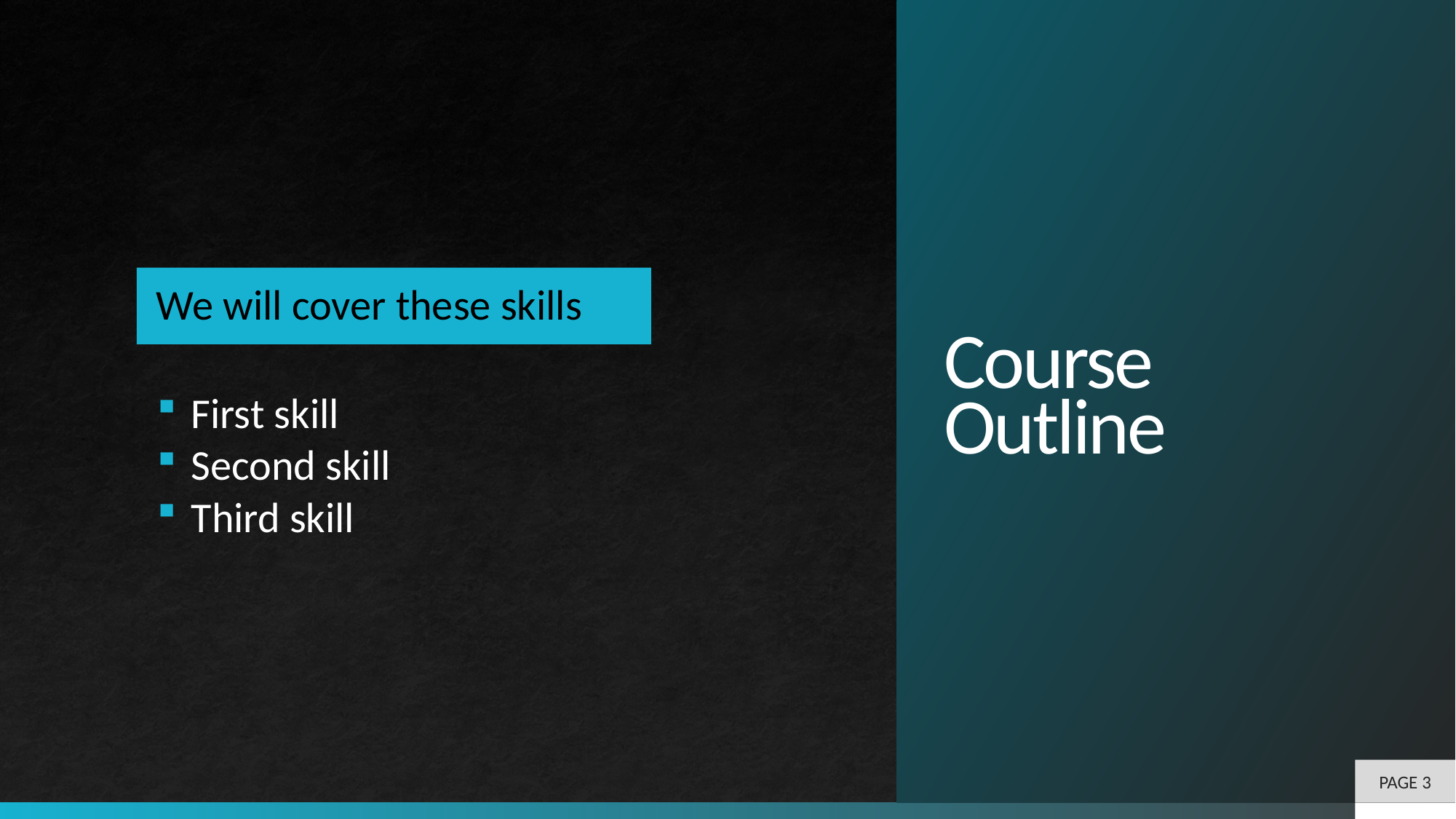

# Course Outline
First skill
Second skill
Third skill
We will cover these skills
PAGE 3